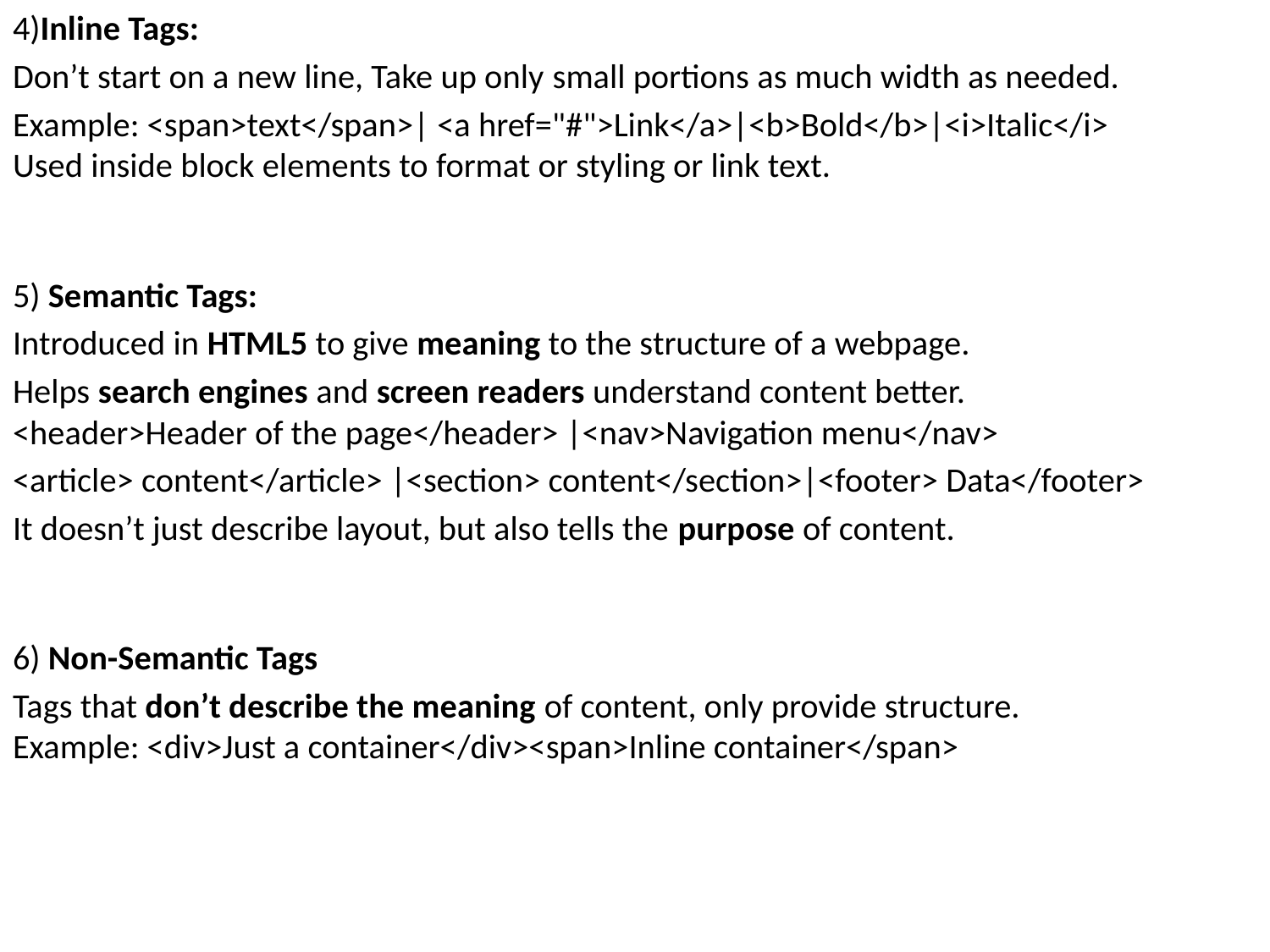

4)Inline Tags:
Don’t start on a new line, Take up only small portions as much width as needed.
Example: <span>text</span>| <a href="#">Link</a>|<b>Bold</b>|<i>Italic</i>
Used inside block elements to format or styling or link text.
5) Semantic Tags:
Introduced in HTML5 to give meaning to the structure of a webpage.
Helps search engines and screen readers understand content better.
<header>Header of the page</header> |<nav>Navigation menu</nav>
<article> content</article> |<section> content</section>|<footer> Data</footer>
It doesn’t just describe layout, but also tells the purpose of content.
6) Non-Semantic Tags
Tags that don’t describe the meaning of content, only provide structure.
Example: <div>Just a container</div><span>Inline container</span>